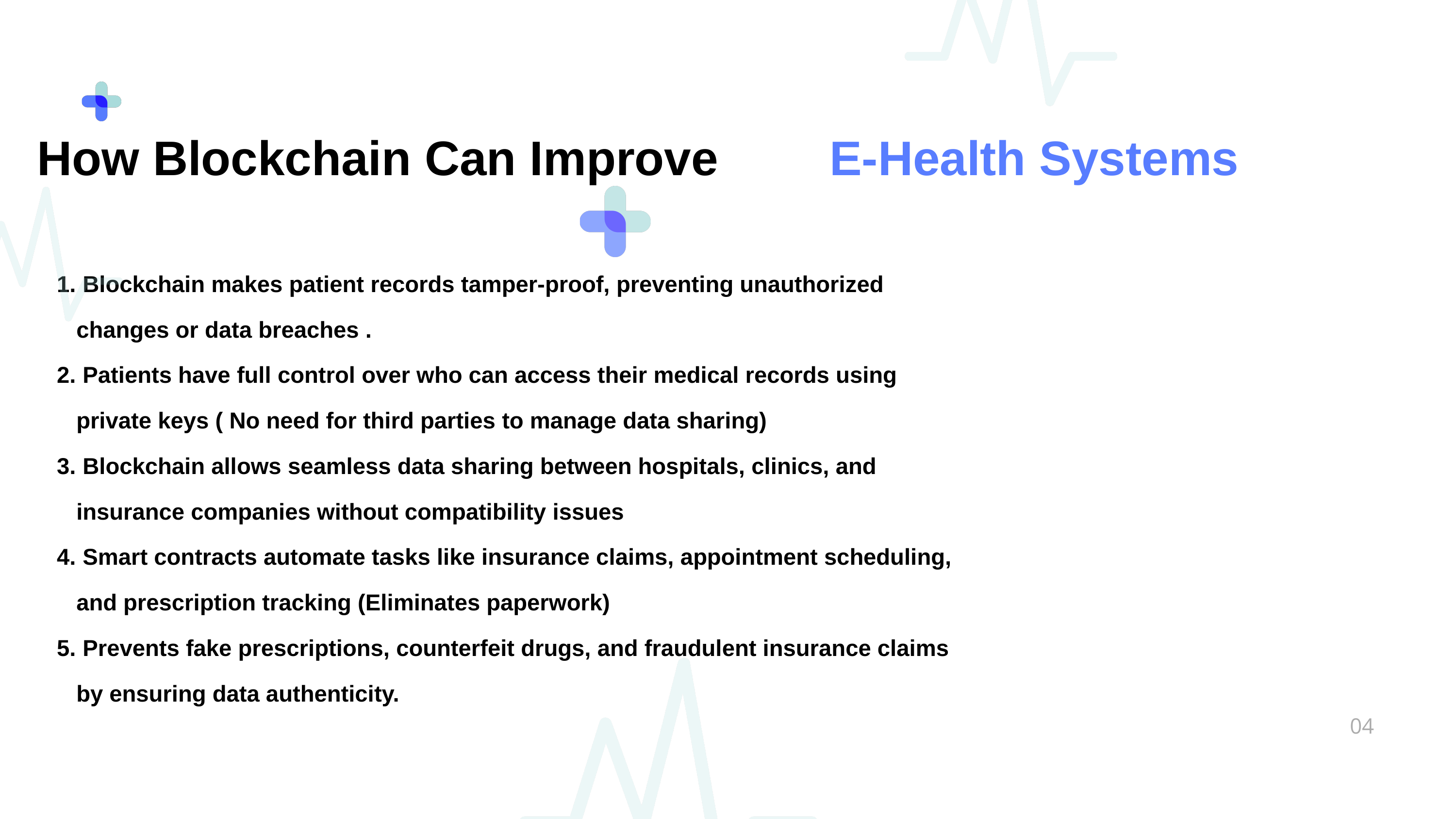

How Blockchain Can Improve
E-Health Systems

 Blockchain makes patient records tamper-proof, preventing unauthorized changes or data breaches .
 Patients have full control over who can access their medical records using private keys ( No need for third parties to manage data sharing)
 Blockchain allows seamless data sharing between hospitals, clinics, and insurance companies without compatibility issues
 Smart contracts automate tasks like insurance claims, appointment scheduling, and prescription tracking (Eliminates paperwork)
 Prevents fake prescriptions, counterfeit drugs, and fraudulent insurance claims by ensuring data authenticity.

04